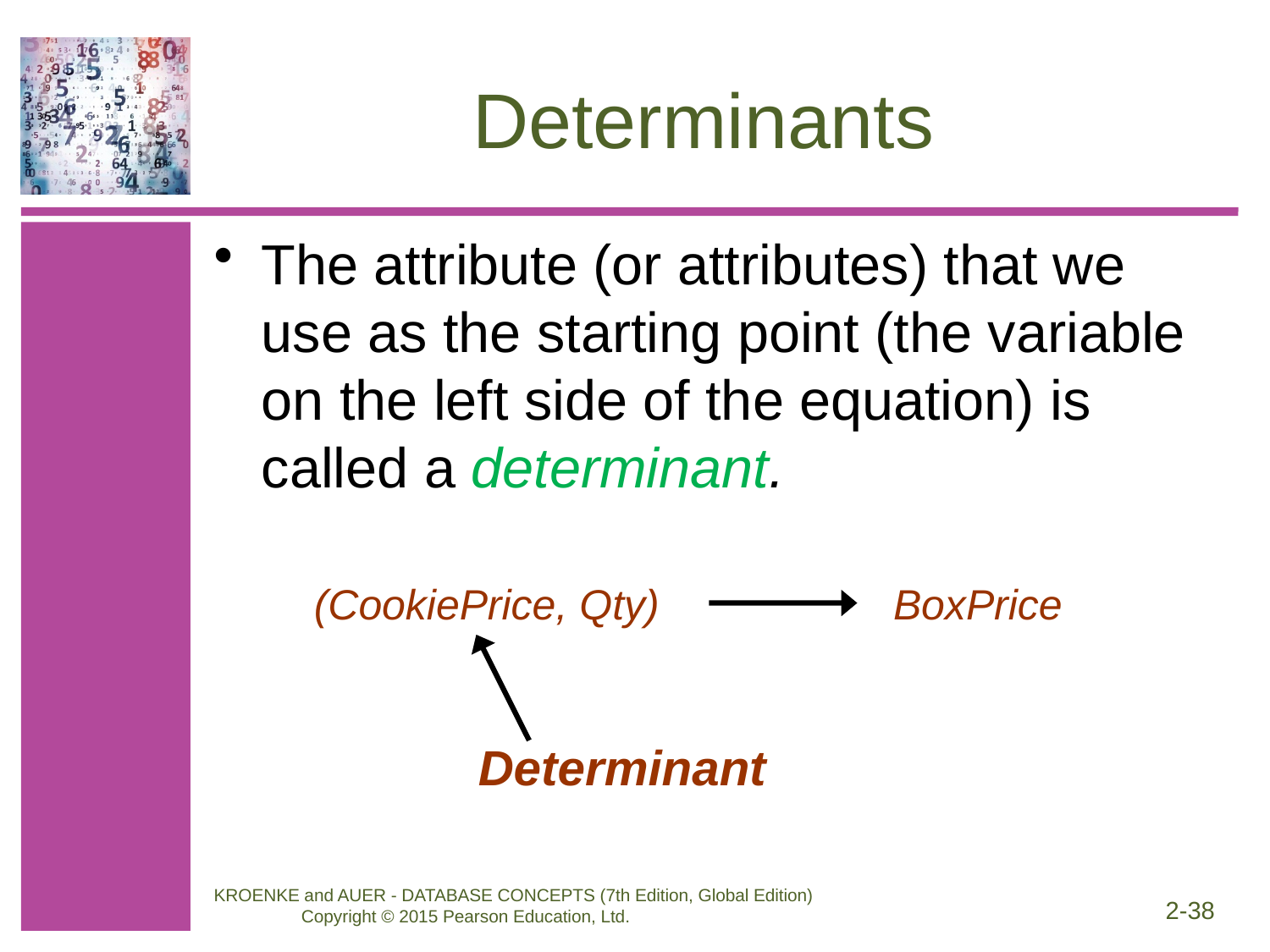

# Determinants
The attribute (or attributes) that we use as the starting point (the variable on the left side of the equation) is called a determinant.
(CookiePrice, Qty)
BoxPrice

Determinant
KROENKE and AUER - DATABASE CONCEPTS (7th Edition, Global Edition)                                      Copyright © 2015 Pearson Education, Ltd.
2-38